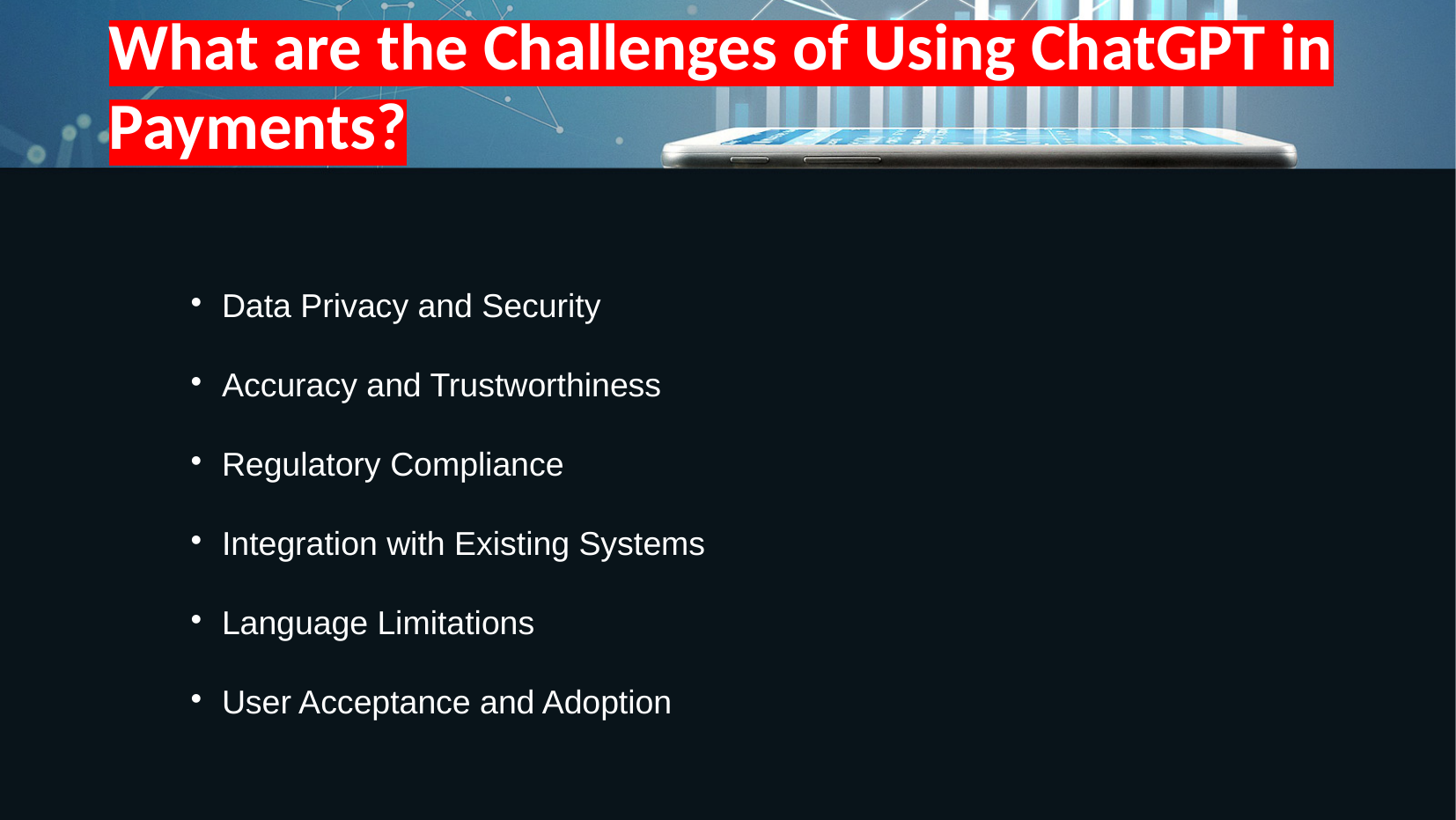

What are the Challenges of Using ChatGPT in Payments?

Data Privacy and Security

Accuracy and Trustworthiness

Regulatory Compliance

Integration with Existing Systems

Language Limitations

User Acceptance and Adoption